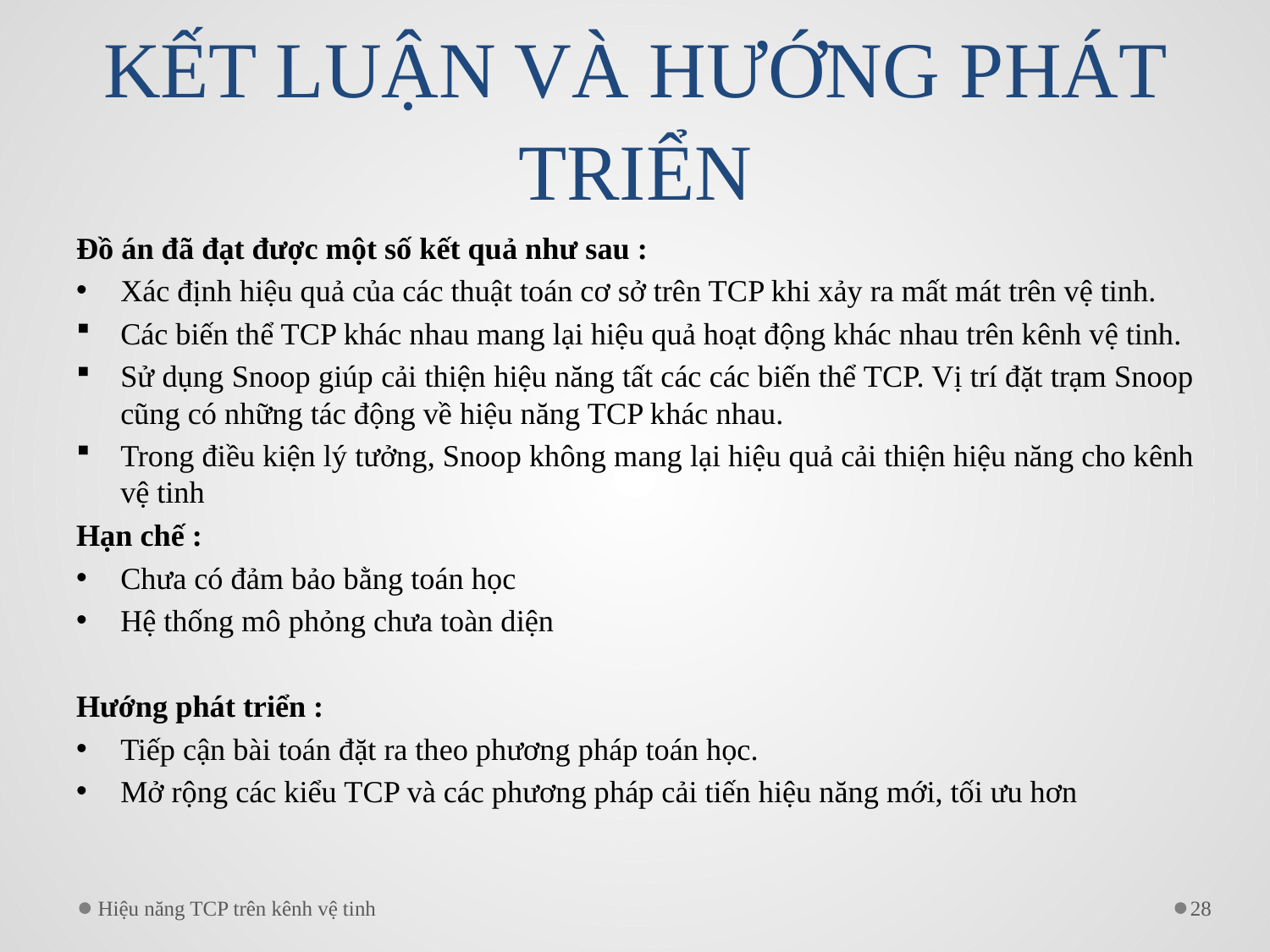

# KẾT LUẬN VÀ HƯỚNG PHÁT TRIỂN
Đồ án đã đạt được một số kết quả như sau :
Xác định hiệu quả của các thuật toán cơ sở trên TCP khi xảy ra mất mát trên vệ tinh.
Các biến thể TCP khác nhau mang lại hiệu quả hoạt động khác nhau trên kênh vệ tinh.
Sử dụng Snoop giúp cải thiện hiệu năng tất các các biến thể TCP. Vị trí đặt trạm Snoop cũng có những tác động về hiệu năng TCP khác nhau.
Trong điều kiện lý tưởng, Snoop không mang lại hiệu quả cải thiện hiệu năng cho kênh vệ tinh
Hạn chế :
Chưa có đảm bảo bằng toán học
Hệ thống mô phỏng chưa toàn diện

Hướng phát triển :
Tiếp cận bài toán đặt ra theo phương pháp toán học.
Mở rộng các kiểu TCP và các phương pháp cải tiến hiệu năng mới, tối ưu hơn

Hiệu năng TCP trên kênh vệ tinh
28